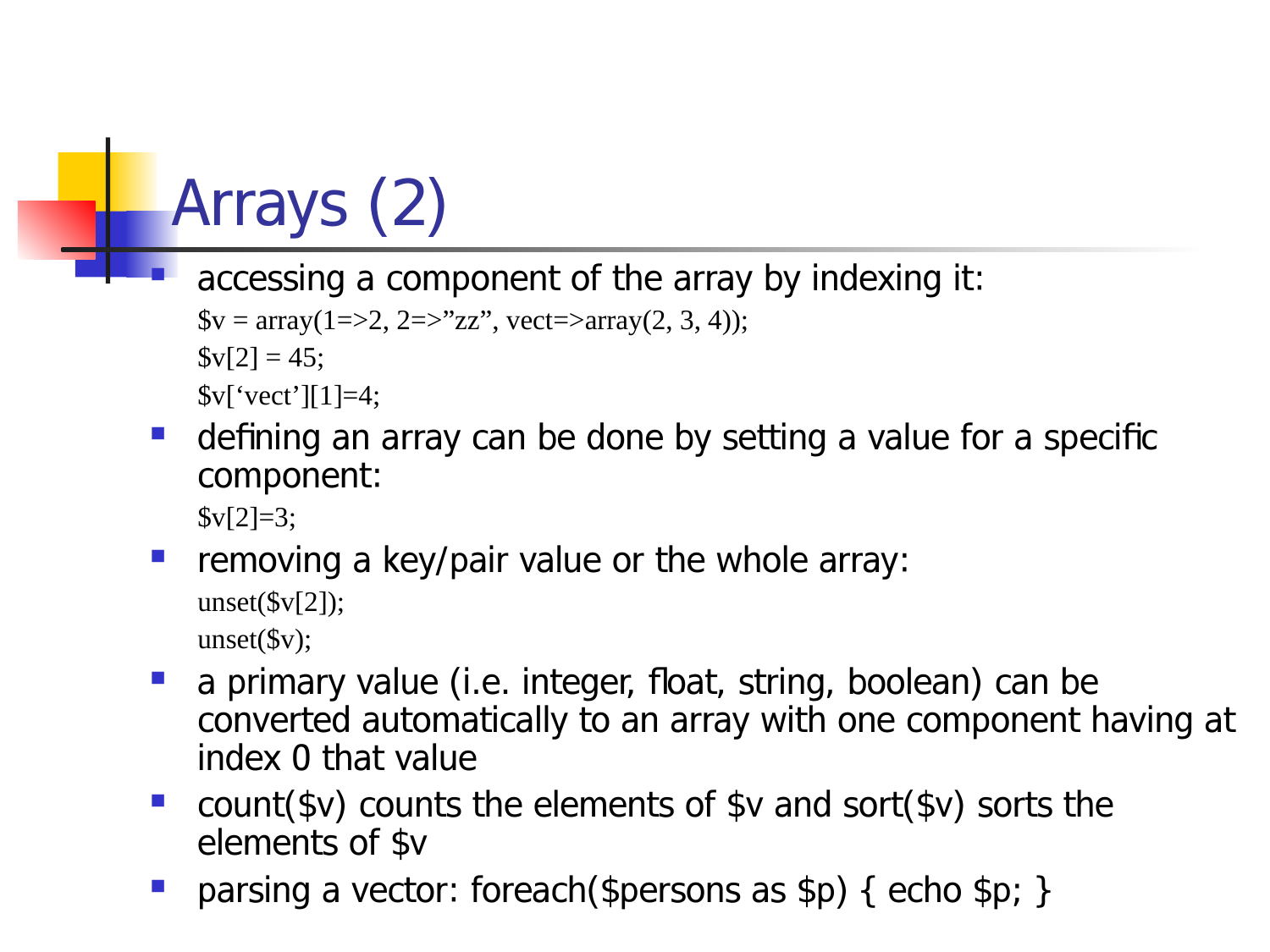

Arrays (2)
accessing a component of the array by indexing it:
	$v = array(1=>2, 2=>”zz”, vect=>array(2, 3, 4));
	$v[2] = 45;
	$v[‘vect’][1]=4;
defining an array can be done by setting a value for a specific component:
	$v[2]=3;
removing a key/pair value or the whole array:
	unset($v[2]);
	unset($v);
a primary value (i.e. integer, float, string, boolean) can be converted automatically to an array with one component having at index 0 that value
count($v) counts the elements of $v and sort($v) sorts the elements of $v
parsing a vector: foreach($persons as $p) { echo $p; }